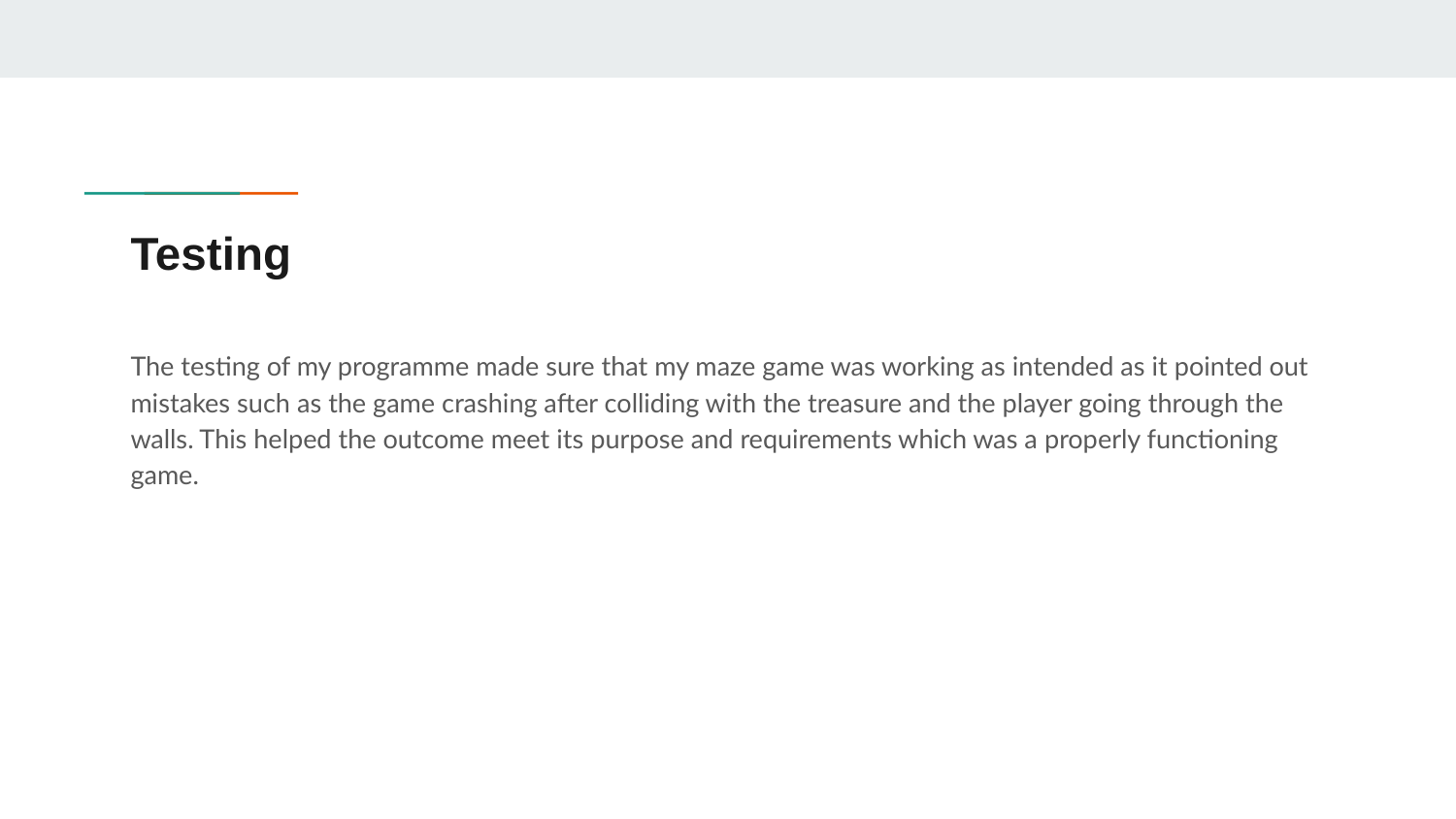

# Testing
The testing of my programme made sure that my maze game was working as intended as it pointed out mistakes such as the game crashing after colliding with the treasure and the player going through the walls. This helped the outcome meet its purpose and requirements which was a properly functioning game.